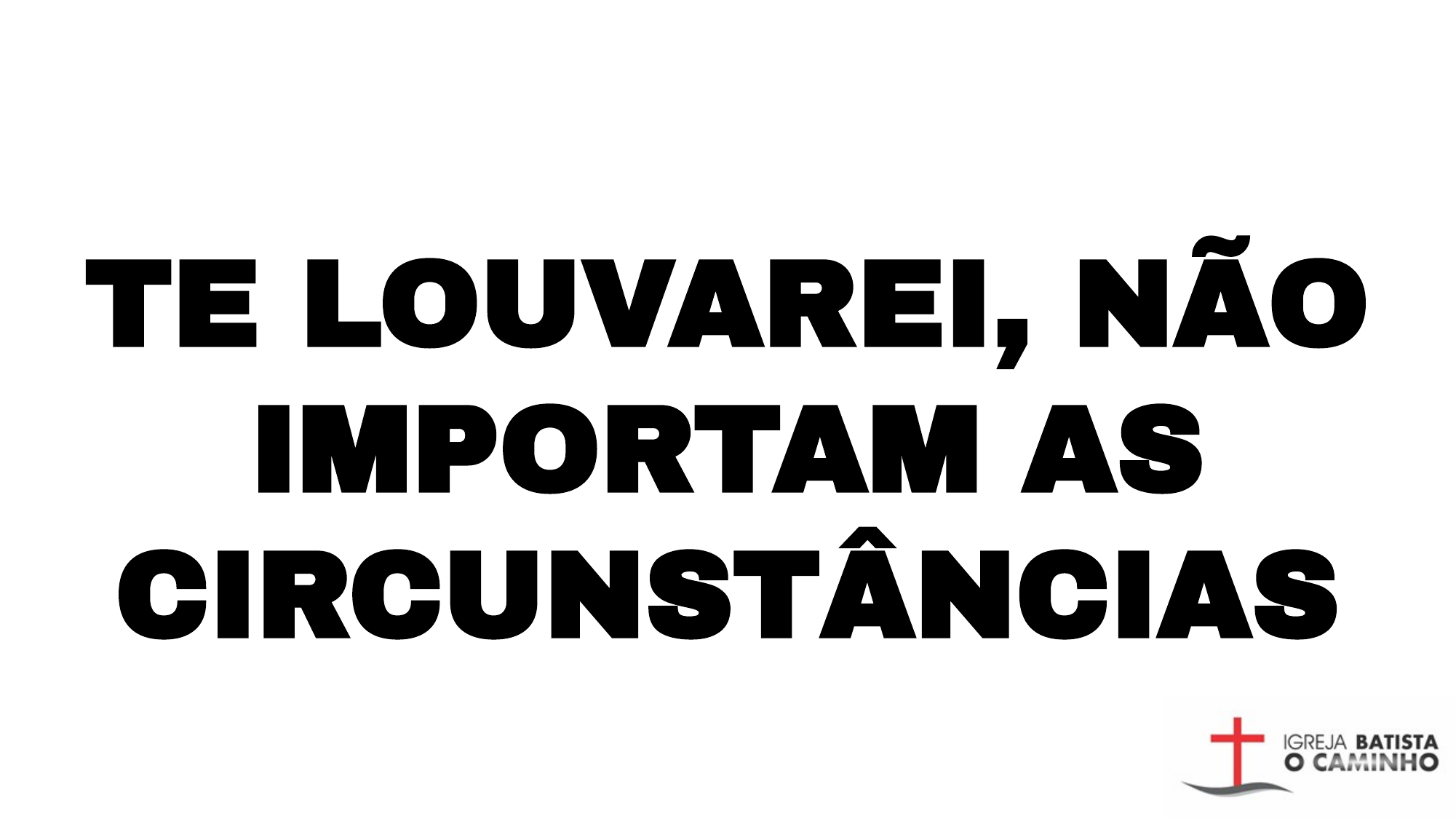

# TE LOUVAREI, NÃO IMPORTAM AS CIRCUNSTÂNCIAS